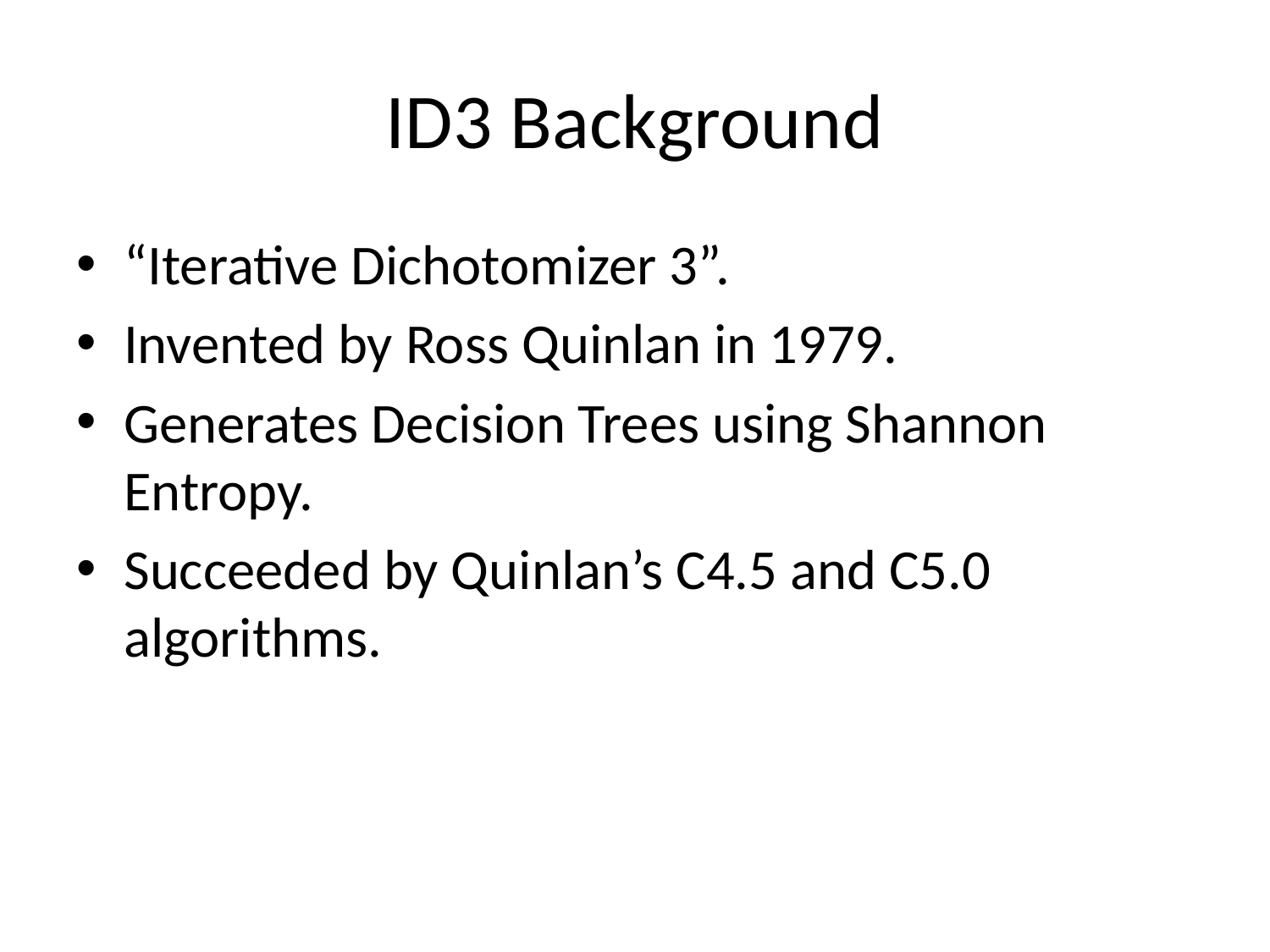

# ID3 Background
“Iterative Dichotomizer 3”.
Invented by Ross Quinlan in 1979.
Generates Decision Trees using Shannon Entropy.
Succeeded by Quinlan’s C4.5 and C5.0 algorithms.